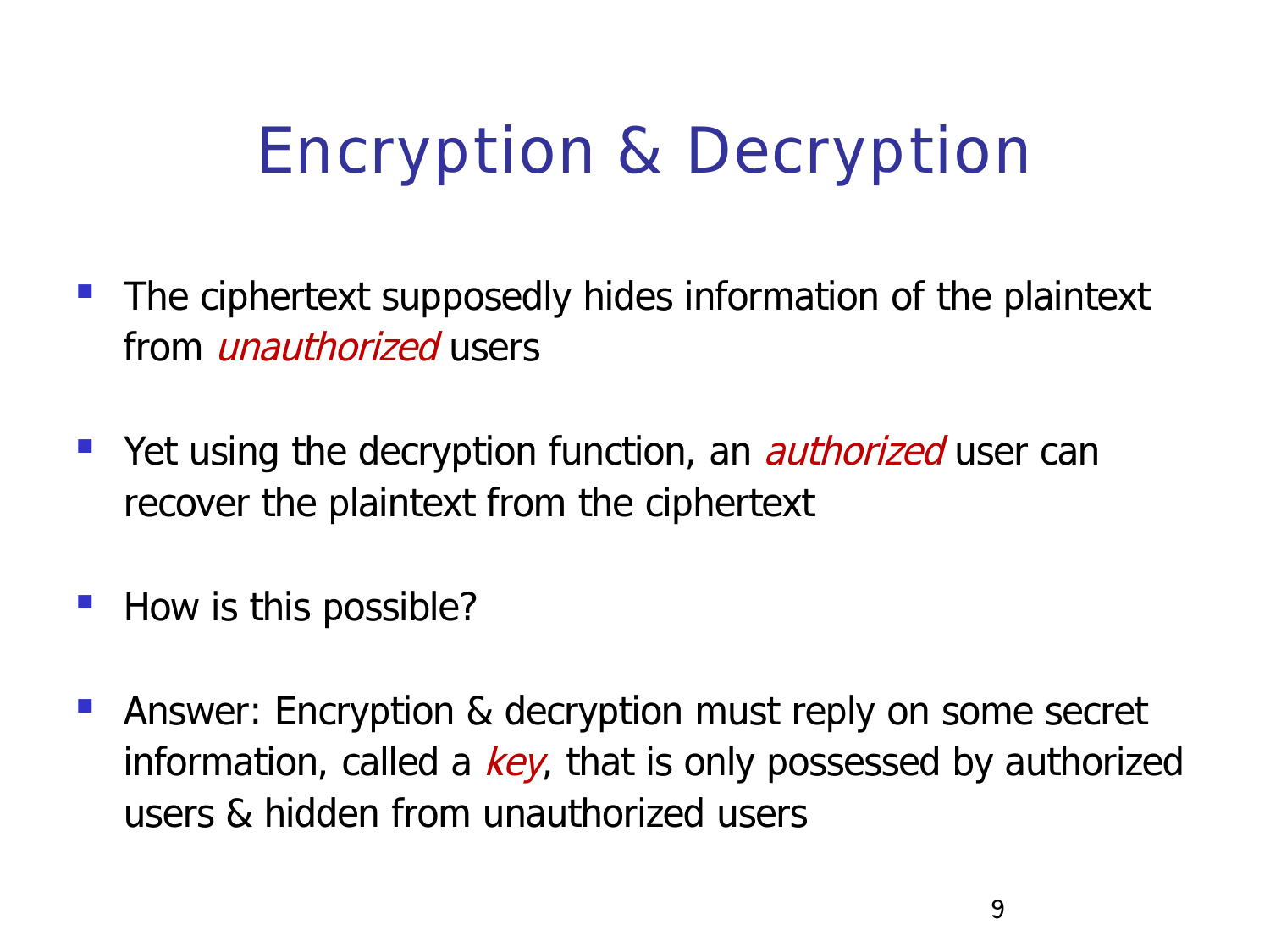

# Encryption & Decryption
The ciphertext supposedly hides information of the plaintext from unauthorized users
Yet using the decryption function, an authorized user can recover the plaintext from the ciphertext
How is this possible?
Answer: Encryption & decryption must reply on some secret information, called a key, that is only possessed by authorized users & hidden from unauthorized users

9